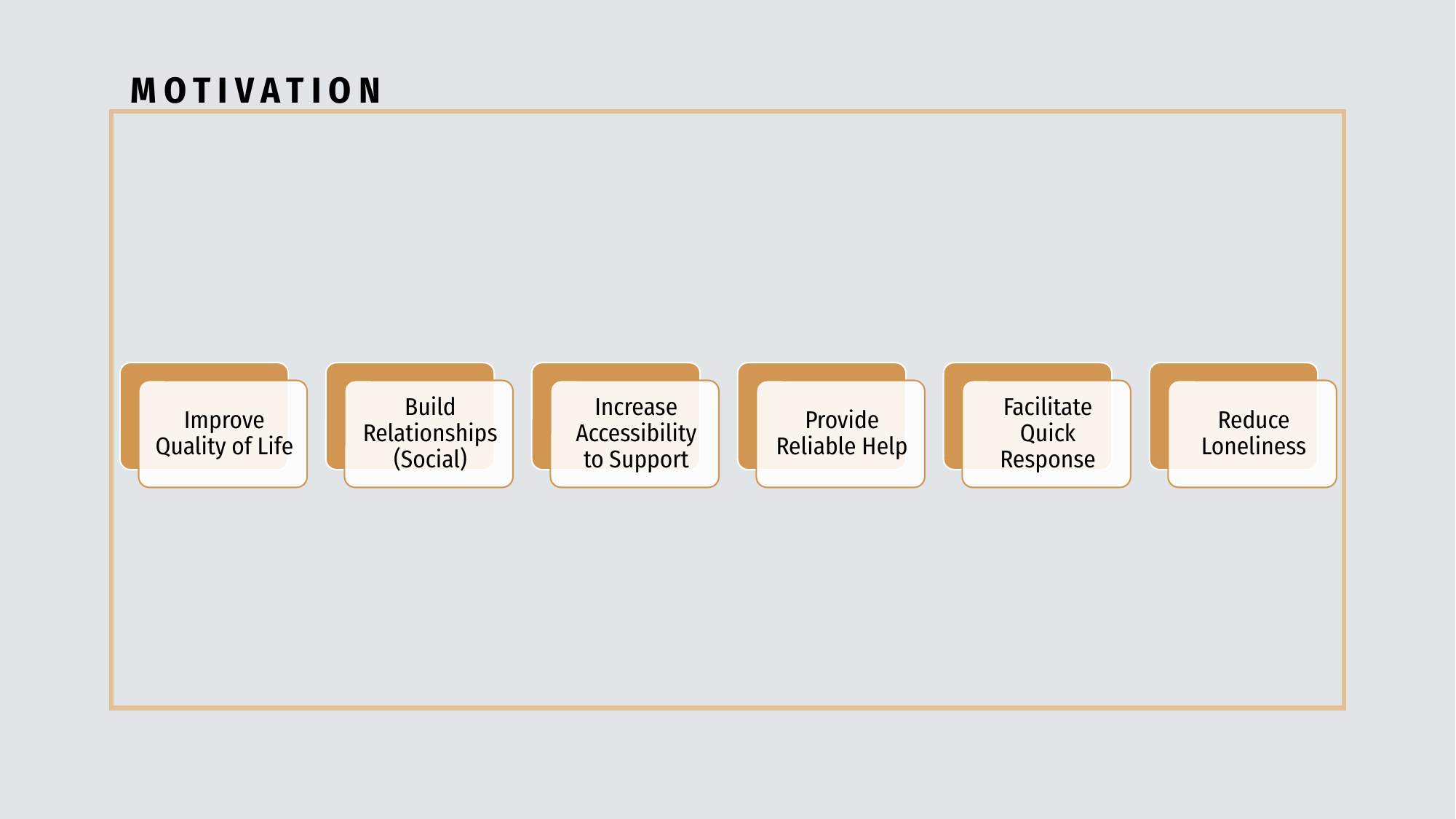

# MOTIVATION
Improve Quality of Life
Build Relationships (Social)
Increase Accessibility to Support
Provide Reliable Help
Facilitate Quick Response
Reduce Loneliness